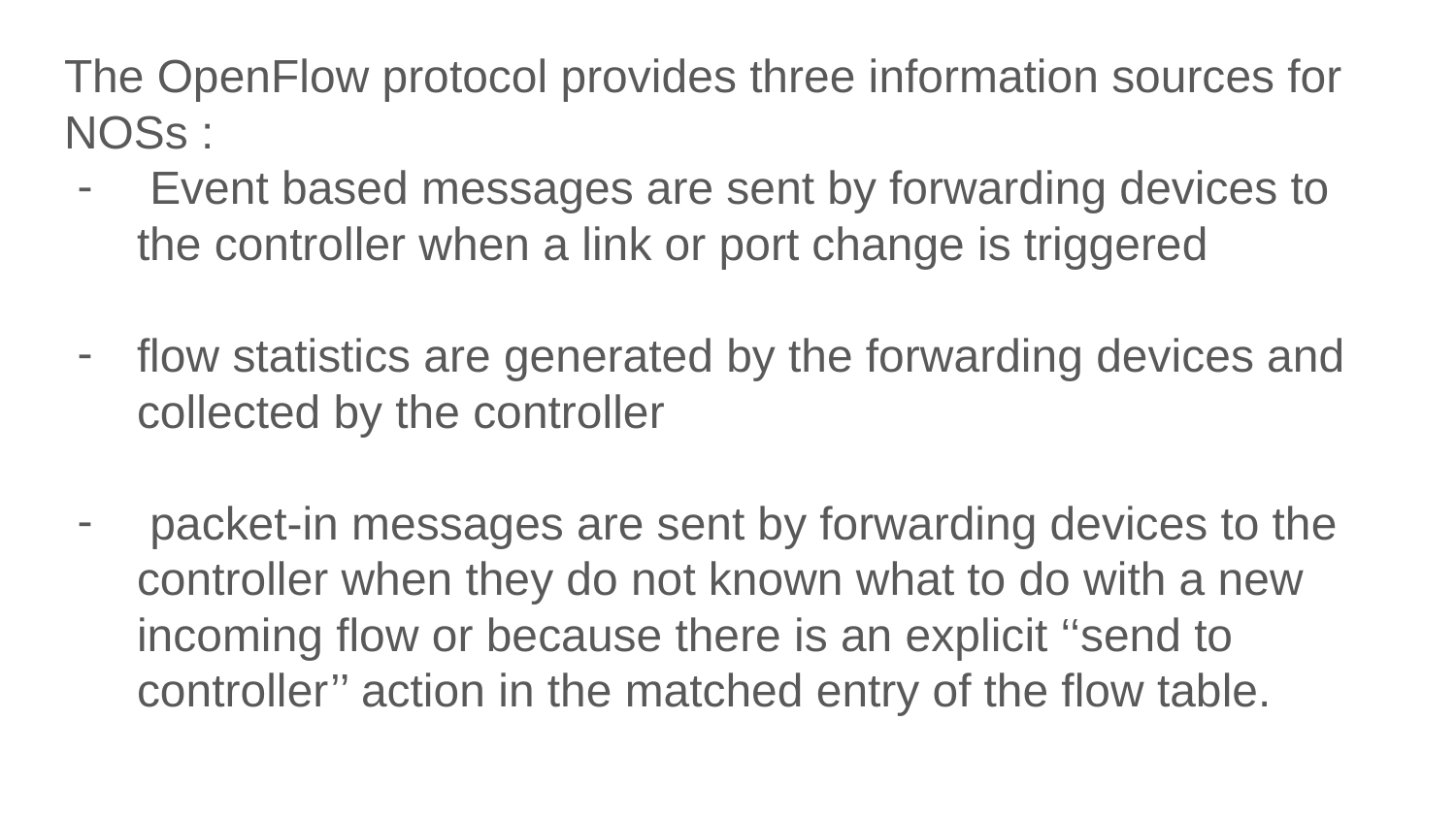

The OpenFlow protocol provides three information sources for NOSs :
 Event based messages are sent by forwarding devices to the controller when a link or port change is triggered

flow statistics are generated by the forwarding devices and collected by the controller

 packet-in messages are sent by forwarding devices to the controller when they do not known what to do with a new incoming flow or because there is an explicit ‘‘send to controller’’ action in the matched entry of the flow table.